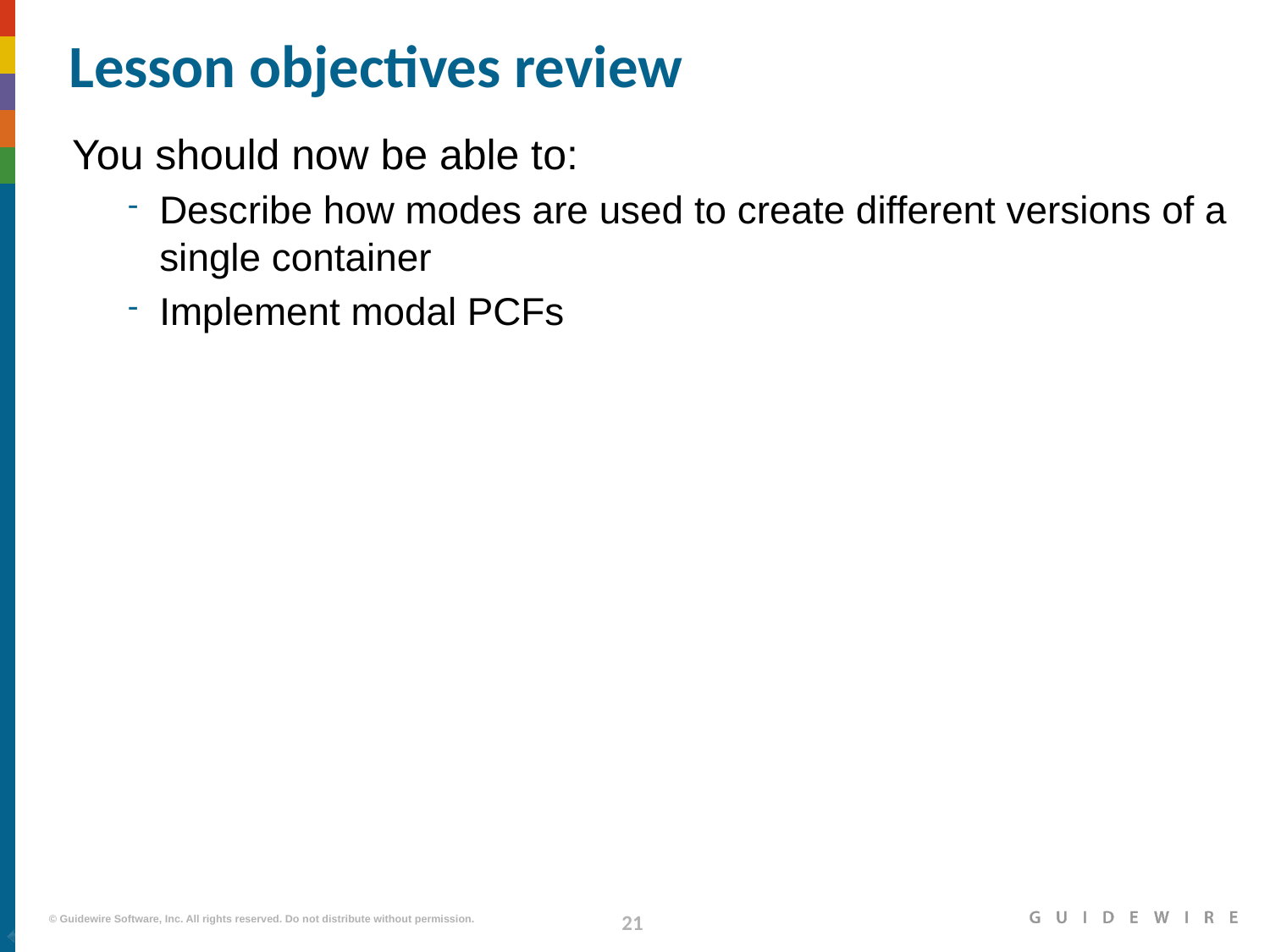

# Lesson objectives review
You should now be able to:
Describe how modes are used to create different versions of a single container
Implement modal PCFs